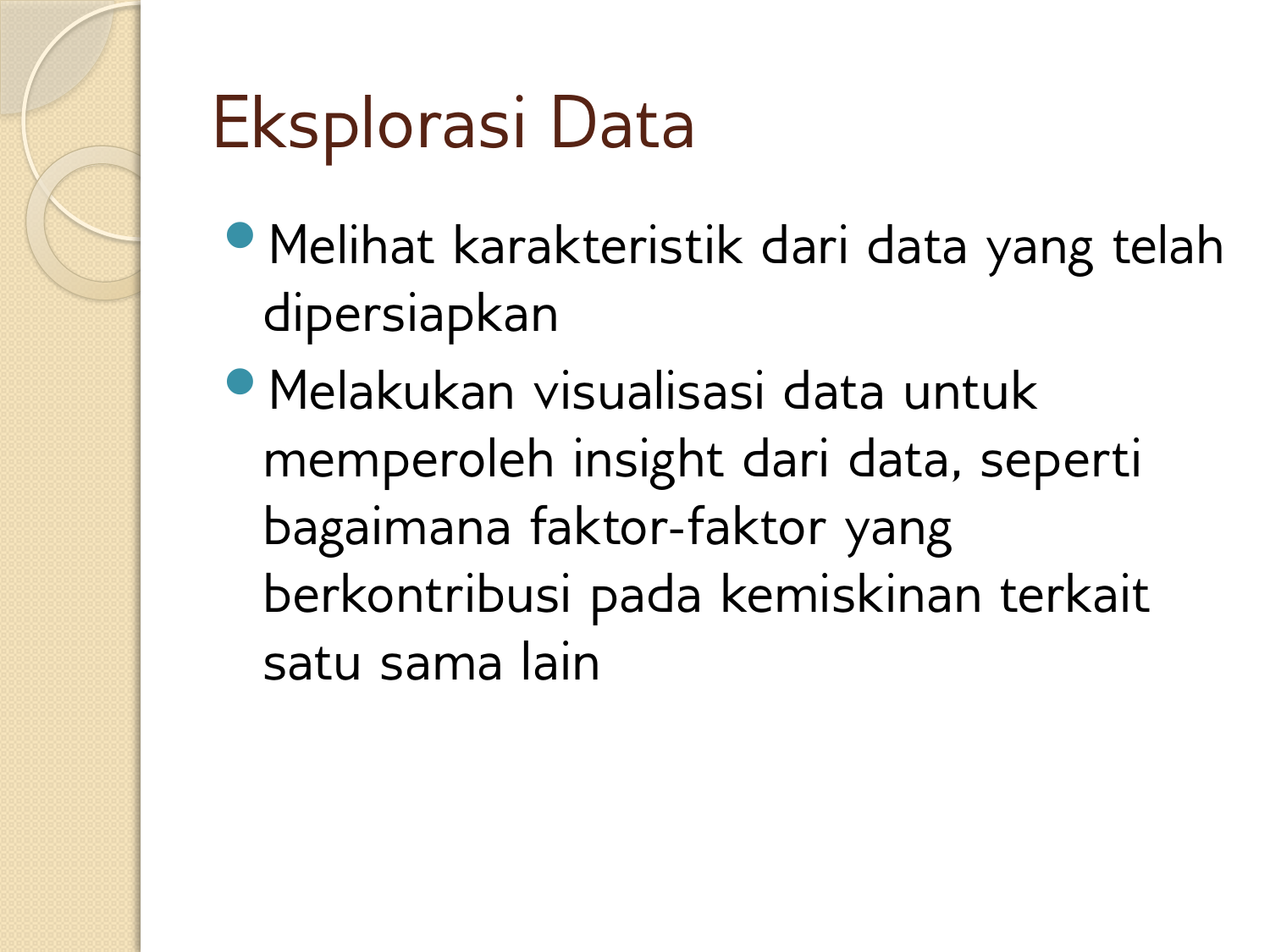

# Eksplorasi Data
Melihat karakteristik dari data yang telah dipersiapkan
Melakukan visualisasi data untuk memperoleh insight dari data, seperti bagaimana faktor-faktor yang berkontribusi pada kemiskinan terkait satu sama lain